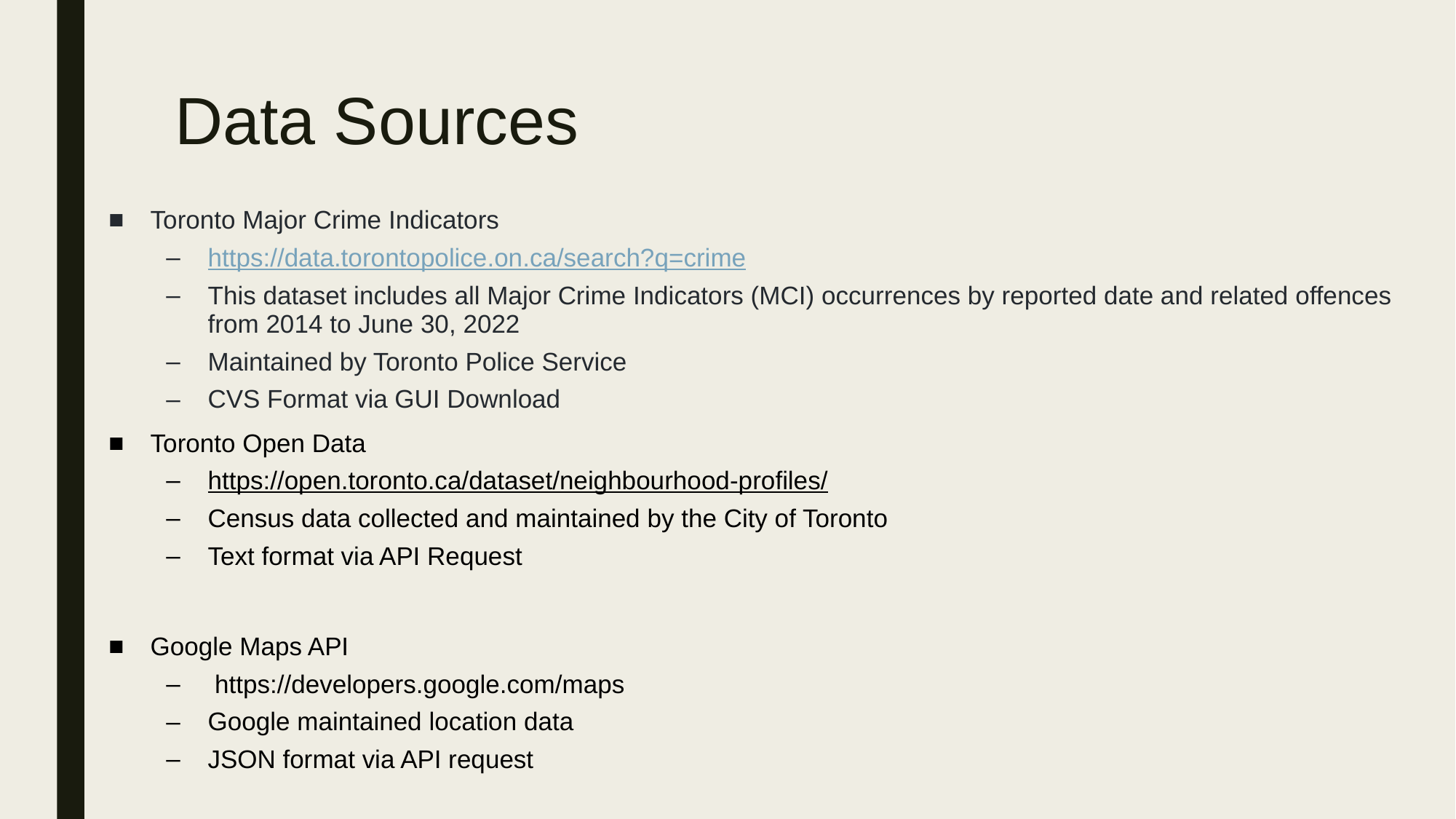

# Data Sources
Toronto Major Crime Indicators
https://data.torontopolice.on.ca/search?q=crime
This dataset includes all Major Crime Indicators (MCI) occurrences by reported date and related offences from 2014 to June 30, 2022
Maintained by Toronto Police Service
CVS Format via GUI Download
Toronto Open Data
https://open.toronto.ca/dataset/neighbourhood-profiles/
Census data collected and maintained by the City of Toronto
Text format via API Request

Google Maps API
 https://developers.google.com/maps
Google maintained location data
JSON format via API request